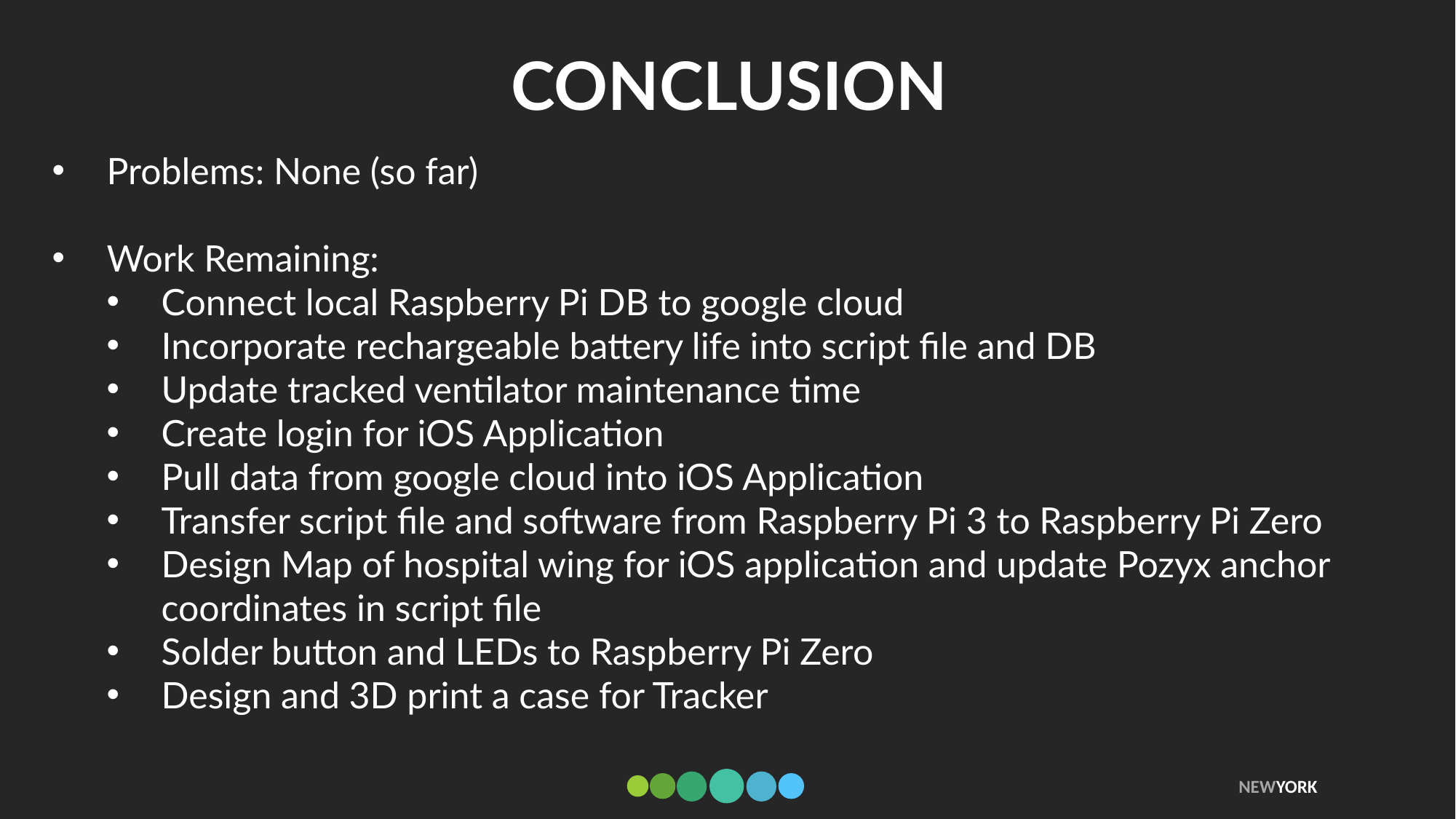

CONCLUSION
Problems: None (so far)

Work Remaining:
Connect local Raspberry Pi DB to google cloud
Incorporate rechargeable battery life into script file and DB
Update tracked ventilator maintenance time
Create login for iOS Application
Pull data from google cloud into iOS Application
Transfer script file and software from Raspberry Pi 3 to Raspberry Pi Zero
Design Map of hospital wing for iOS application and update Pozyx anchor coordinates in script file
Solder button and LEDs to Raspberry Pi Zero
Design and 3D print a case for Tracker